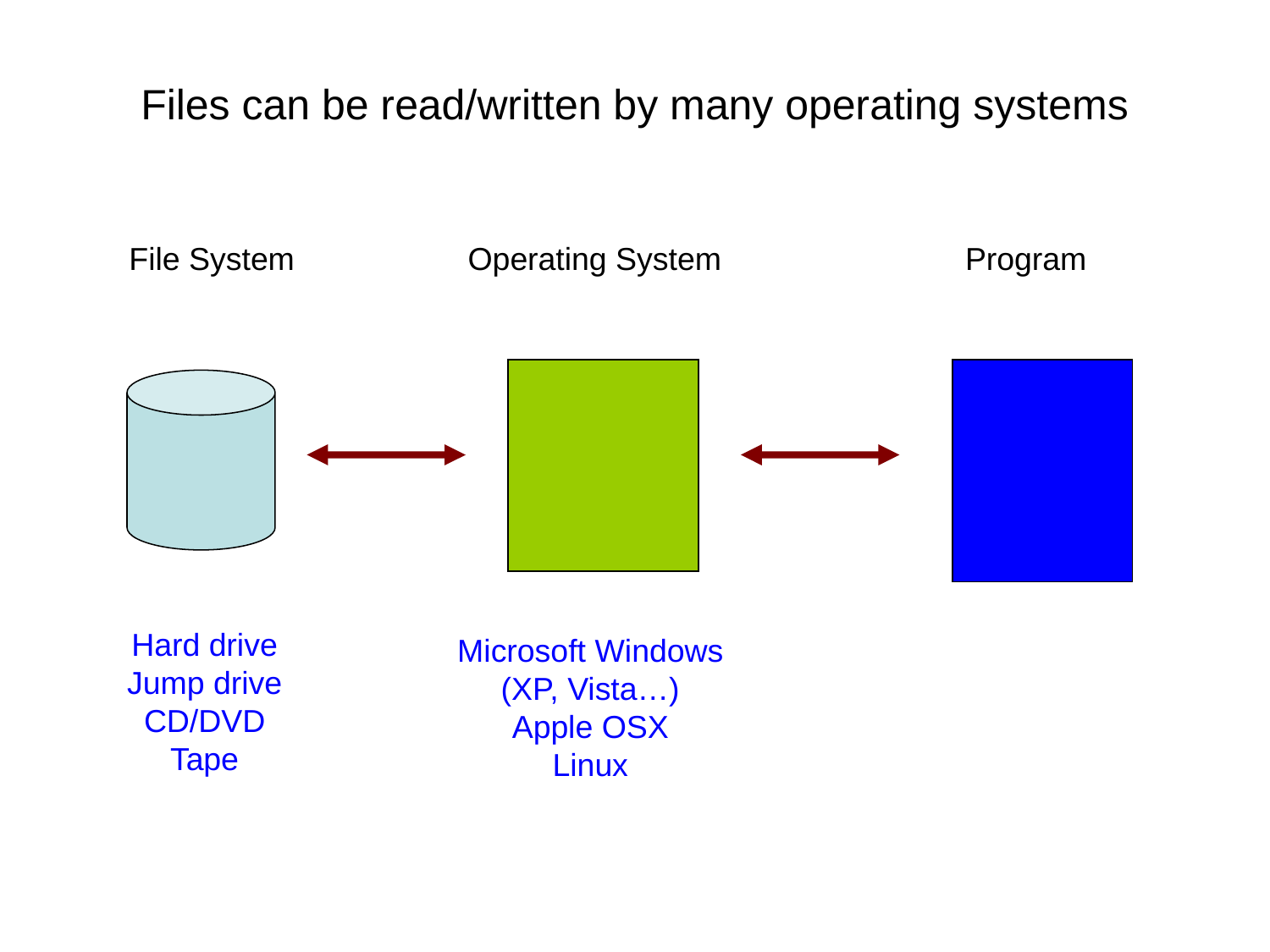

Files can be read/written by many operating systems
File System
Operating System
Program

Hard drive
Jump drive
CD/DVD
Tape
Microsoft Windows
(XP, Vista…)
Apple OSX
Linux